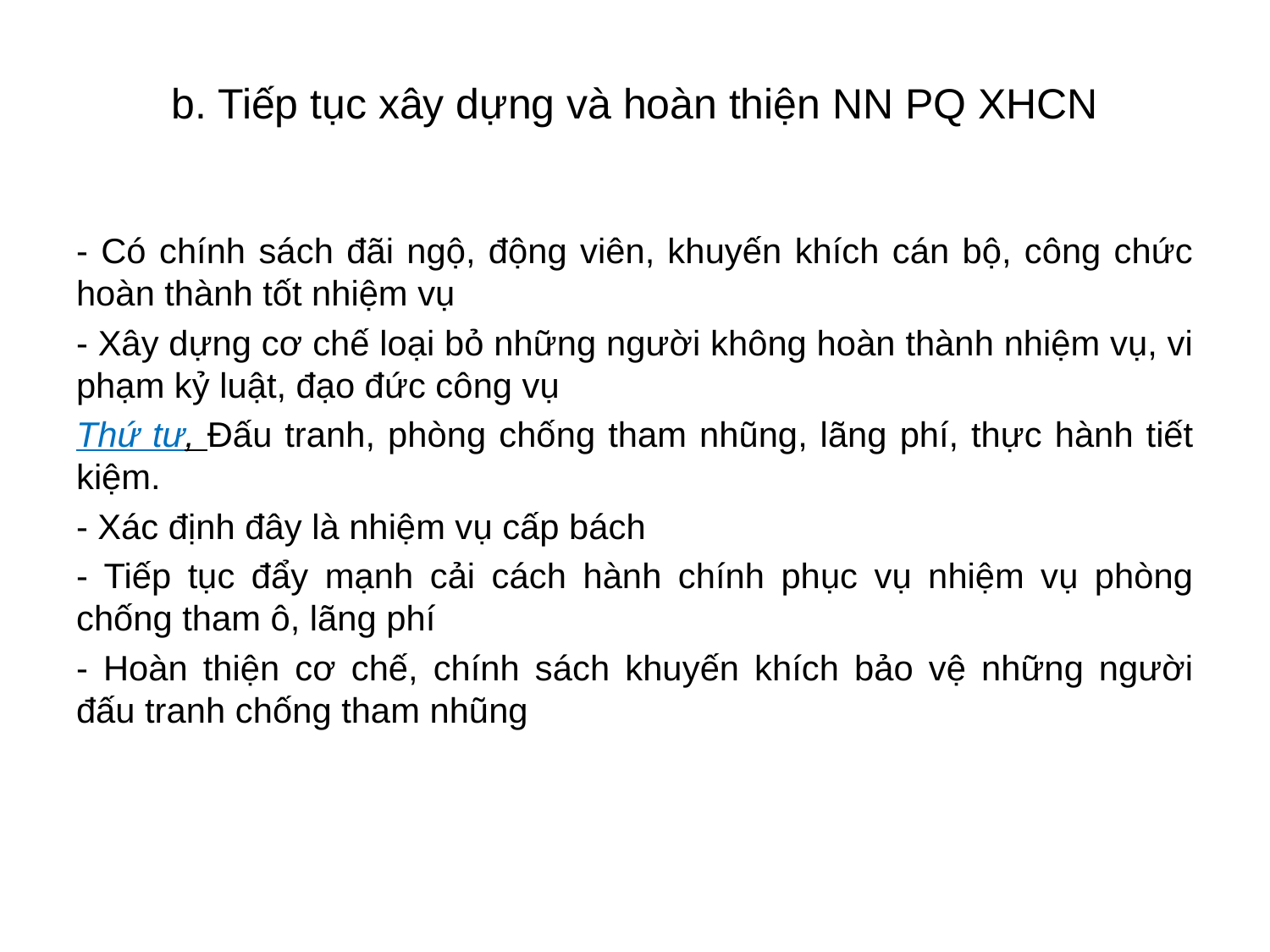

# b. Tiếp tục xây dựng và hoàn thiện NN PQ XHCN
- Có chính sách đãi ngộ, động viên, khuyến khích cán bộ, công chức hoàn thành tốt nhiệm vụ
- Xây dựng cơ chế loại bỏ những người không hoàn thành nhiệm vụ, vi phạm kỷ luật, đạo đức công vụ
Thứ tư, Đấu tranh, phòng chống tham nhũng, lãng phí, thực hành tiết kiệm.
- Xác định đây là nhiệm vụ cấp bách
- Tiếp tục đẩy mạnh cải cách hành chính phục vụ nhiệm vụ phòng chống tham ô, lãng phí
- Hoàn thiện cơ chế, chính sách khuyến khích bảo vệ những người đấu tranh chống tham nhũng